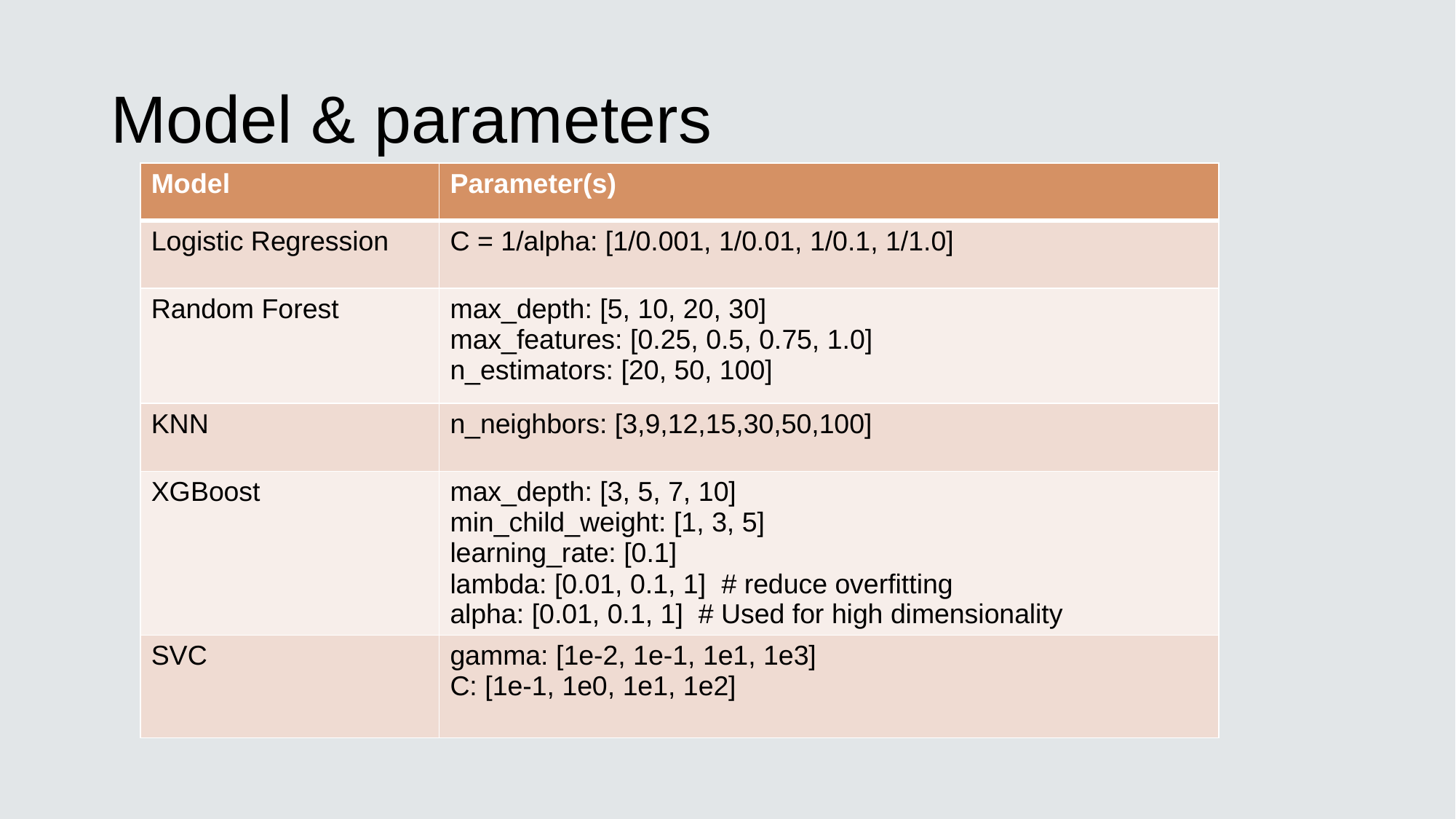

# Model & parameters
| Model | Parameter(s) |
| --- | --- |
| Logistic Regression | C = 1/alpha: [1/0.001, 1/0.01, 1/0.1, 1/1.0] |
| Random Forest | max\_depth: [5, 10, 20, 30] max\_features: [0.25, 0.5, 0.75, 1.0] n\_estimators: [20, 50, 100] |
| KNN | n\_neighbors: [3,9,12,15,30,50,100] |
| XGBoost | max\_depth: [3, 5, 7, 10] min\_child\_weight: [1, 3, 5] learning\_rate: [0.1] lambda: [0.01, 0.1, 1] # reduce overfitting alpha: [0.01, 0.1, 1] # Used for high dimensionality |
| SVC | gamma: [1e-2, 1e-1, 1e1, 1e3] C: [1e-1, 1e0, 1e1, 1e2] |